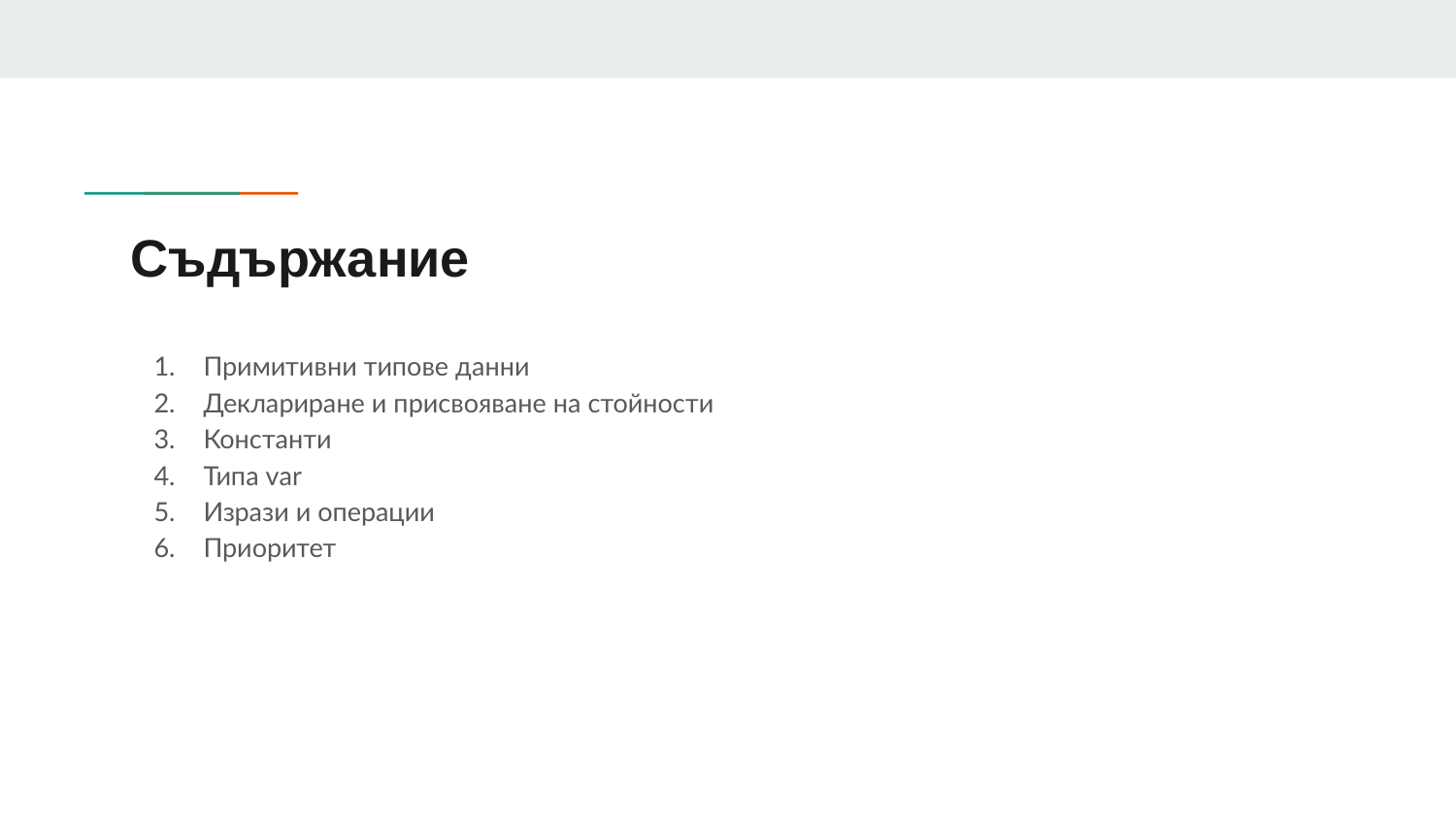

# Съдържание
Примитивни типове данни
Деклариране и присвояване на стойности
Константи
Типа var
Изрази и операции
Приоритет